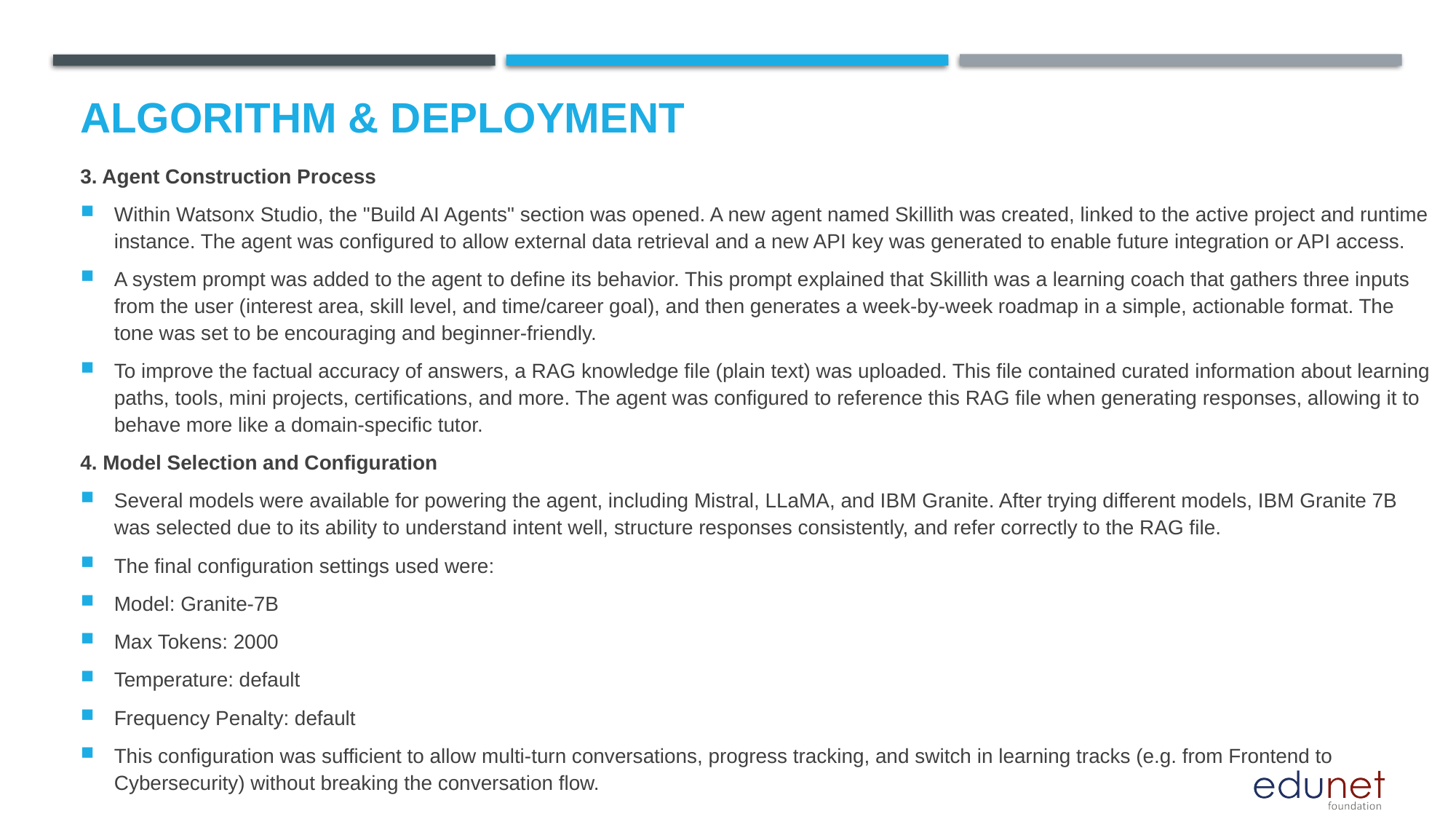

# Algorithm & Deployment
3. Agent Construction Process
Within Watsonx Studio, the "Build AI Agents" section was opened. A new agent named Skillith was created, linked to the active project and runtime instance. The agent was configured to allow external data retrieval and a new API key was generated to enable future integration or API access.
A system prompt was added to the agent to define its behavior. This prompt explained that Skillith was a learning coach that gathers three inputs from the user (interest area, skill level, and time/career goal), and then generates a week-by-week roadmap in a simple, actionable format. The tone was set to be encouraging and beginner-friendly.
To improve the factual accuracy of answers, a RAG knowledge file (plain text) was uploaded. This file contained curated information about learning paths, tools, mini projects, certifications, and more. The agent was configured to reference this RAG file when generating responses, allowing it to behave more like a domain-specific tutor.
4. Model Selection and Configuration
Several models were available for powering the agent, including Mistral, LLaMA, and IBM Granite. After trying different models, IBM Granite 7B was selected due to its ability to understand intent well, structure responses consistently, and refer correctly to the RAG file.
The final configuration settings used were:
Model: Granite-7B
Max Tokens: 2000
Temperature: default
Frequency Penalty: default
This configuration was sufficient to allow multi-turn conversations, progress tracking, and switch in learning tracks (e.g. from Frontend to Cybersecurity) without breaking the conversation flow.